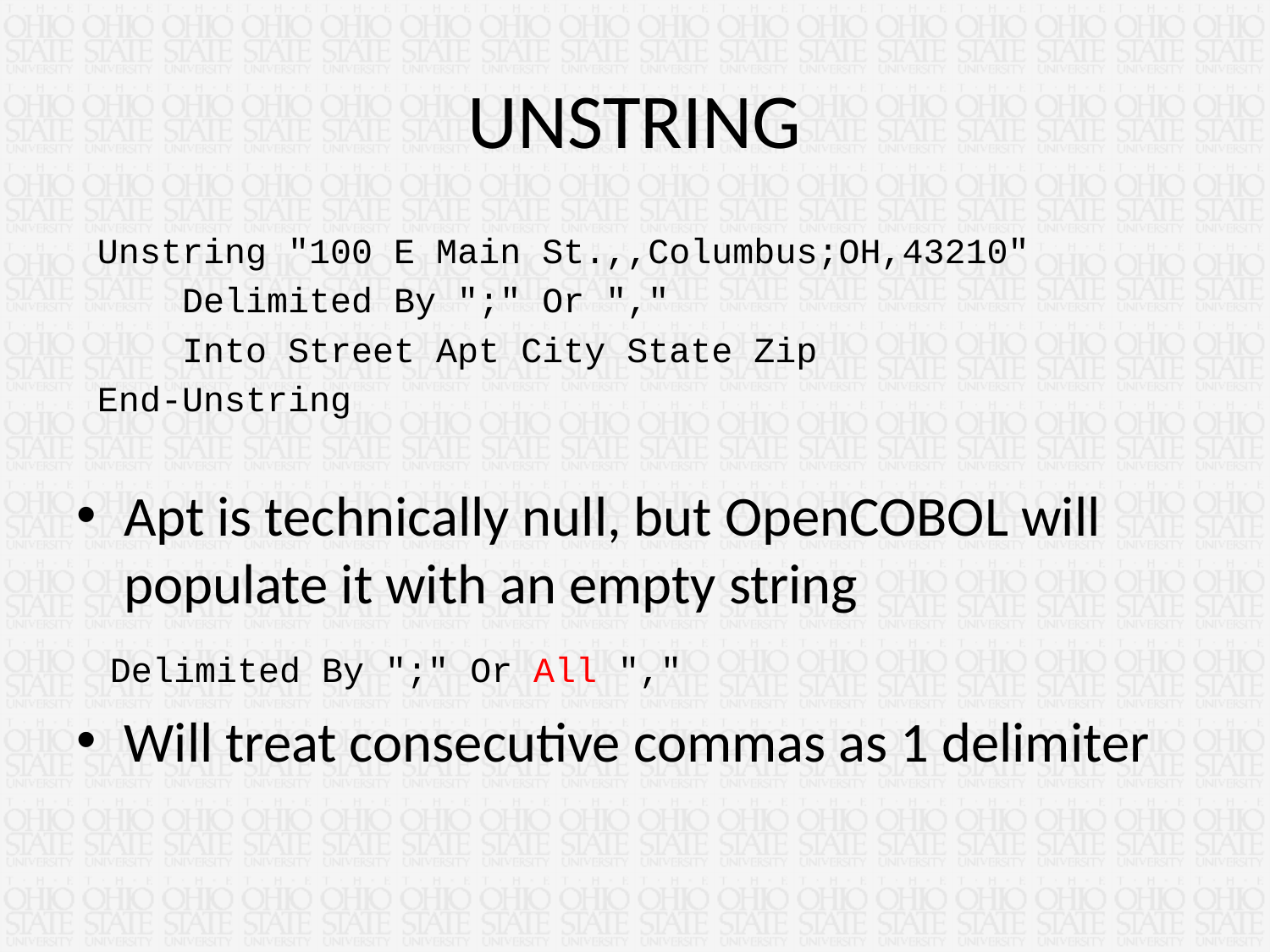

# UNSTRING
 Unstring "100 E Main St.,,Columbus;OH,43210"
     Delimited By ";" Or ","
     Into Street Apt City State Zip
 End-Unstring

Apt is technically null, but OpenCOBOL will populate it with an empty string
 Delimited By ";" Or All ","
Will treat consecutive commas as 1 delimiter